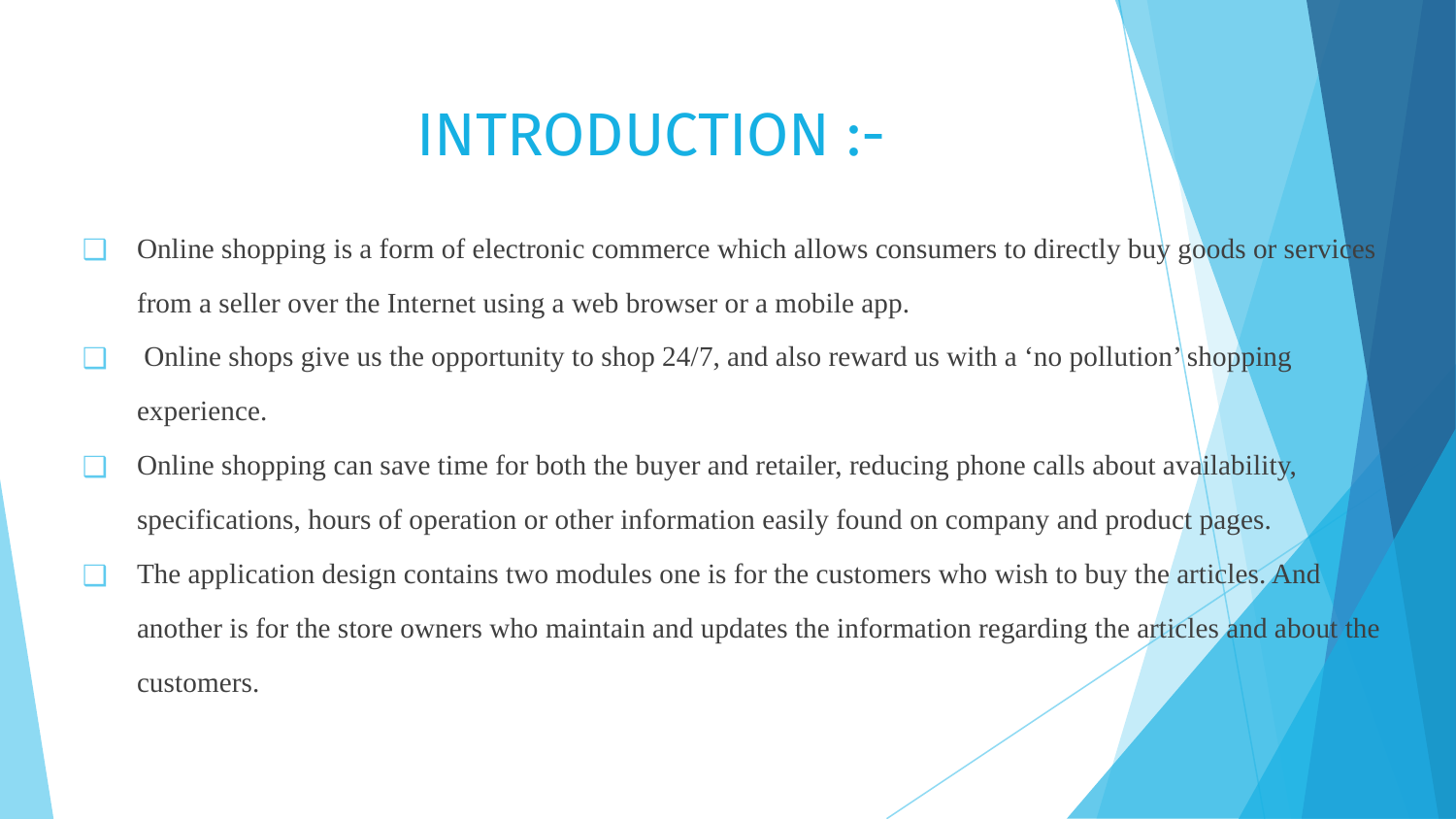

# INTRODUCTION :-
Online shopping is a form of electronic commerce which allows consumers to directly buy goods or services from a seller over the Internet using a web browser or a mobile app.
 Online shops give us the opportunity to shop 24/7, and also reward us with a ‘no pollution’ shopping experience.
Online shopping can save time for both the buyer and retailer, reducing phone calls about availability, specifications, hours of operation or other information easily found on company and product pages.
The application design contains two modules one is for the customers who wish to buy the articles. And another is for the store owners who maintain and updates the information regarding the articles and about the customers.